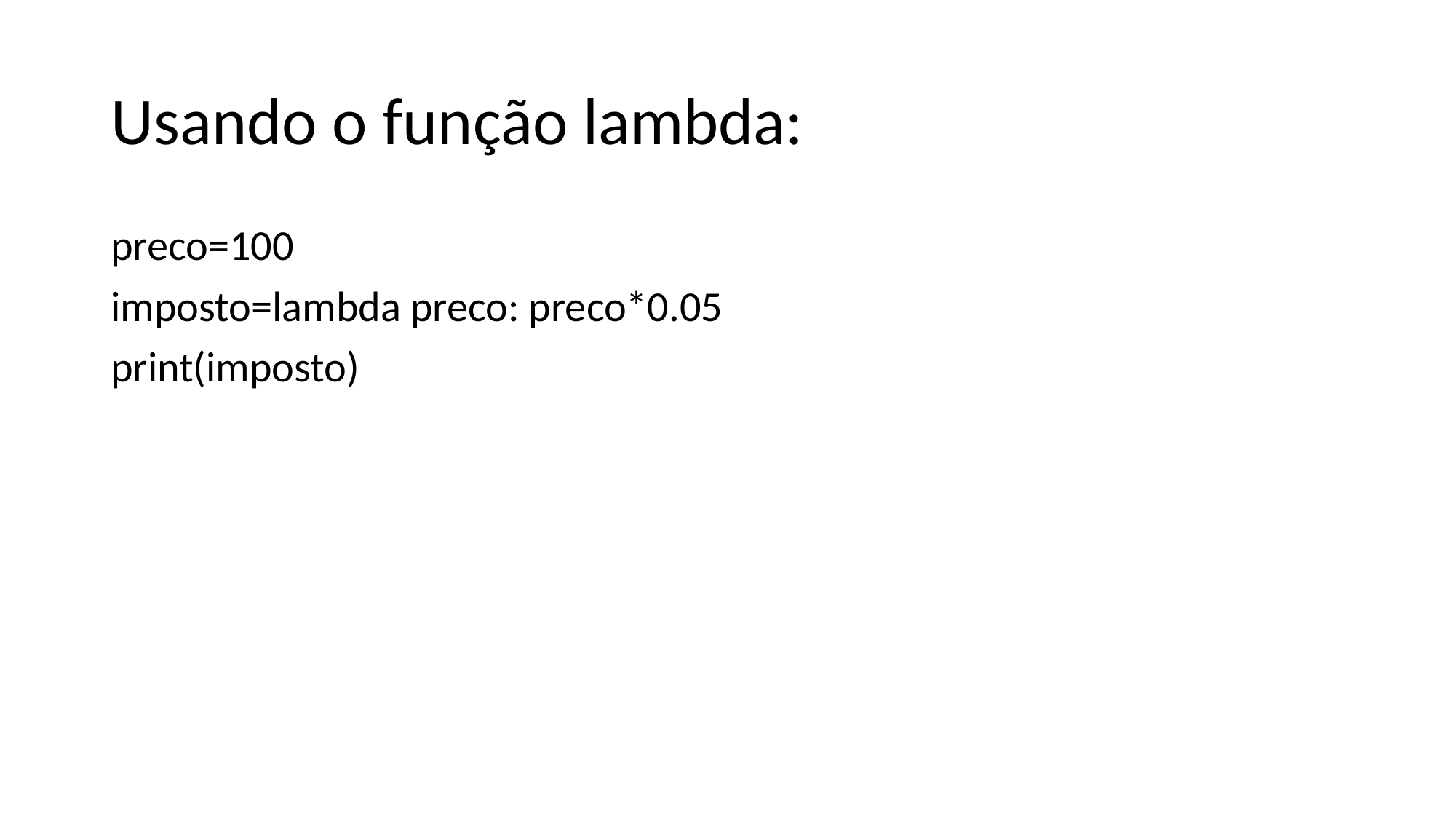

# Usando o função lambda:
preco=100
imposto=lambda preco: preco*0.05
print(imposto)